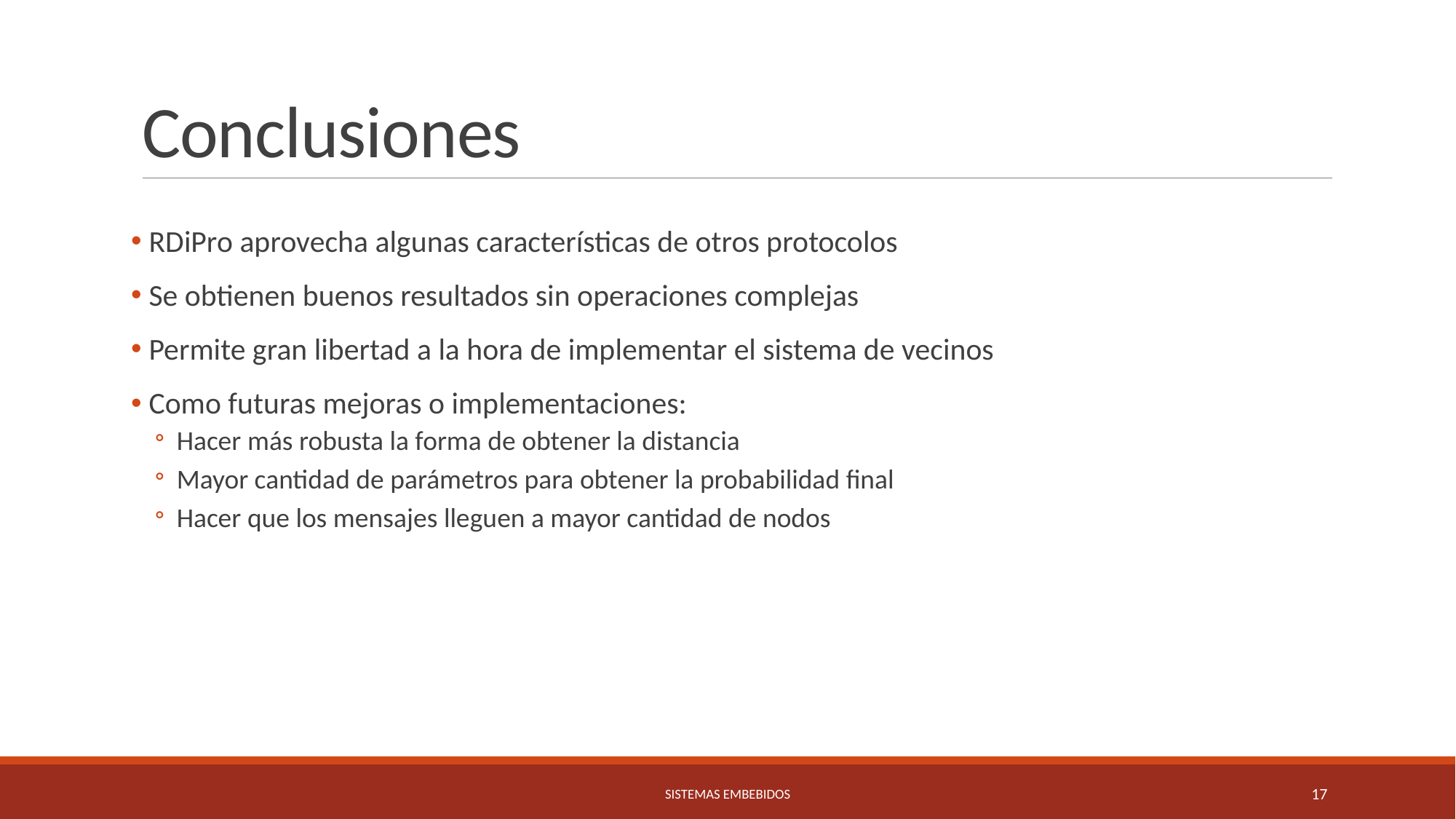

# Conclusiones
 RDiPro aprovecha algunas características de otros protocolos
 Se obtienen buenos resultados sin operaciones complejas
 Permite gran libertad a la hora de implementar el sistema de vecinos
 Como futuras mejoras o implementaciones:
Hacer más robusta la forma de obtener la distancia
Mayor cantidad de parámetros para obtener la probabilidad final
Hacer que los mensajes lleguen a mayor cantidad de nodos
Sistemas Embebidos
17